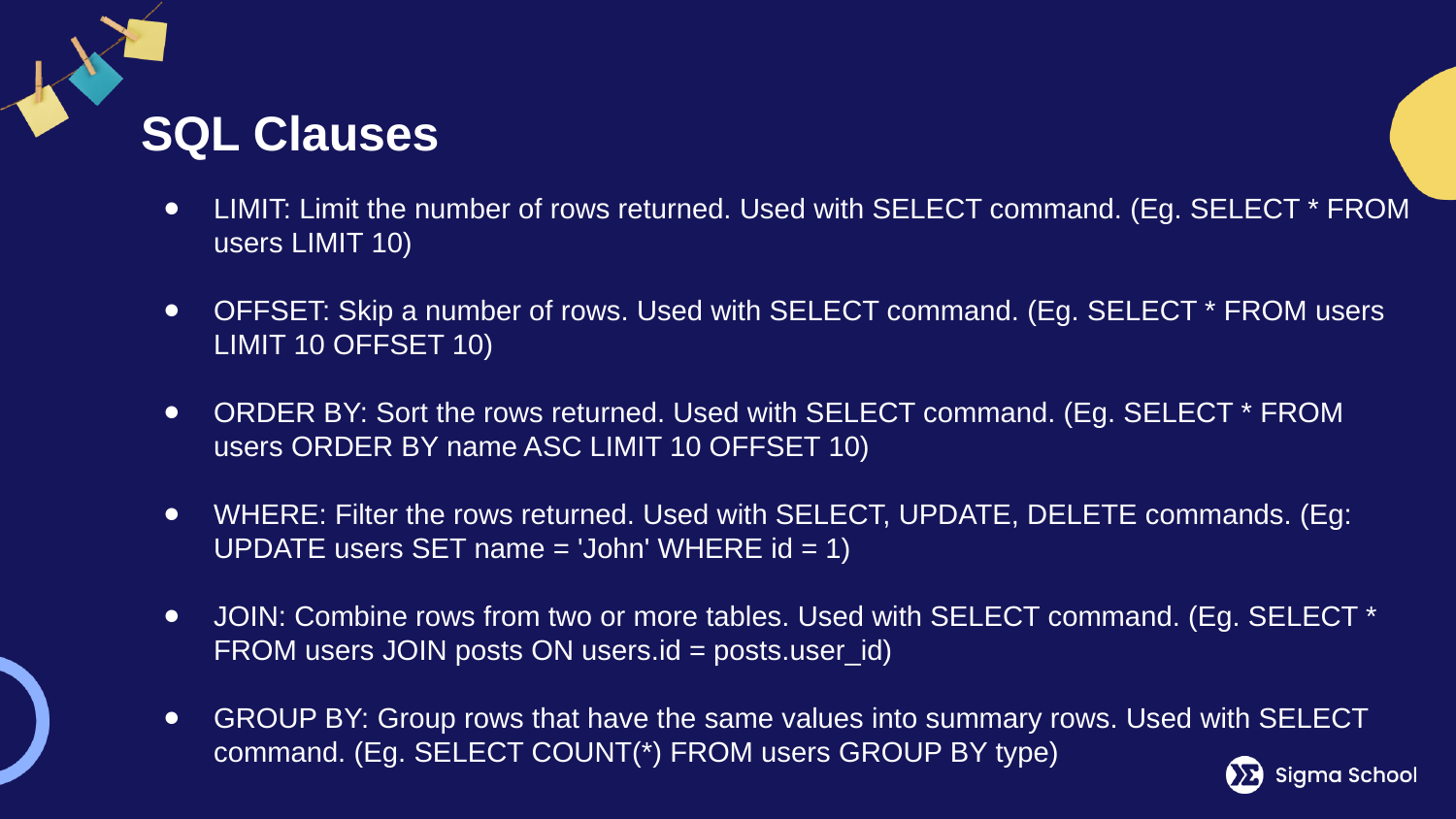

# SQL Clauses
LIMIT: Limit the number of rows returned. Used with SELECT command. (Eg. SELECT * FROM users LIMIT 10)

OFFSET: Skip a number of rows. Used with SELECT command. (Eg. SELECT * FROM users LIMIT 10 OFFSET 10)

ORDER BY: Sort the rows returned. Used with SELECT command. (Eg. SELECT * FROM users ORDER BY name ASC LIMIT 10 OFFSET 10)

WHERE: Filter the rows returned. Used with SELECT, UPDATE, DELETE commands. (Eg: UPDATE users SET name = 'John' WHERE id = 1)

JOIN: Combine rows from two or more tables. Used with SELECT command. (Eg. SELECT * FROM users JOIN posts ON users.id = posts.user_id)

GROUP BY: Group rows that have the same values into summary rows. Used with SELECT command. (Eg. SELECT COUNT(*) FROM users GROUP BY type)